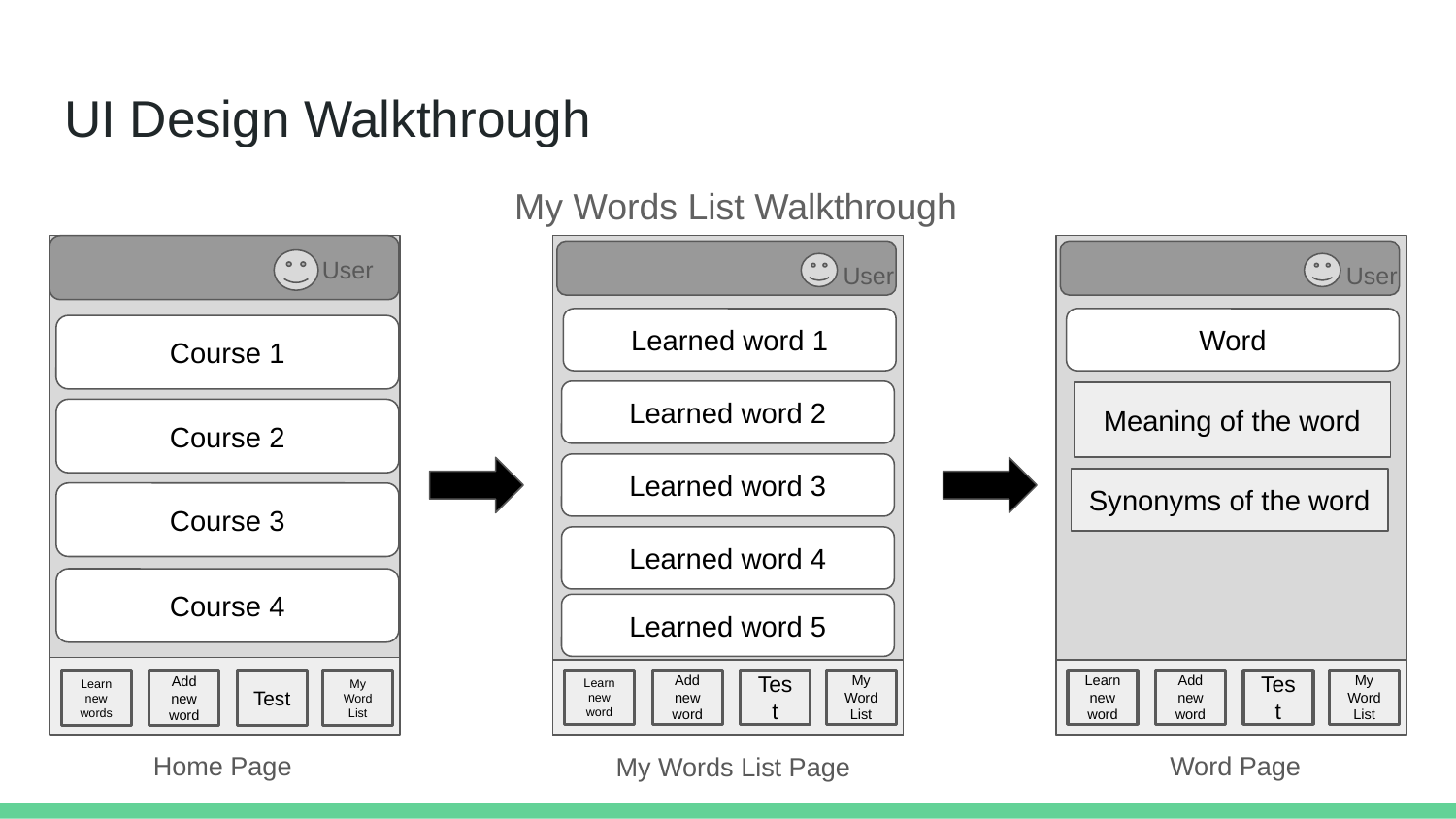

# UI Design Walkthrough

My Words List Walkthrough

User

Word
Meaning of the word
Synonyms of the word

Learn new word
Add new word
Test
My Word List

User

Learned word 1

Learn new word
Add new word
Test
My Word List
Learned word 2
Learned word 3
Learned word 4
Learned word 5

User

Course 1
Course 2
Course 3
Course 4

Learn new words
Add new word
My Word List
Test

Home Page
Word Page
My Words List Page